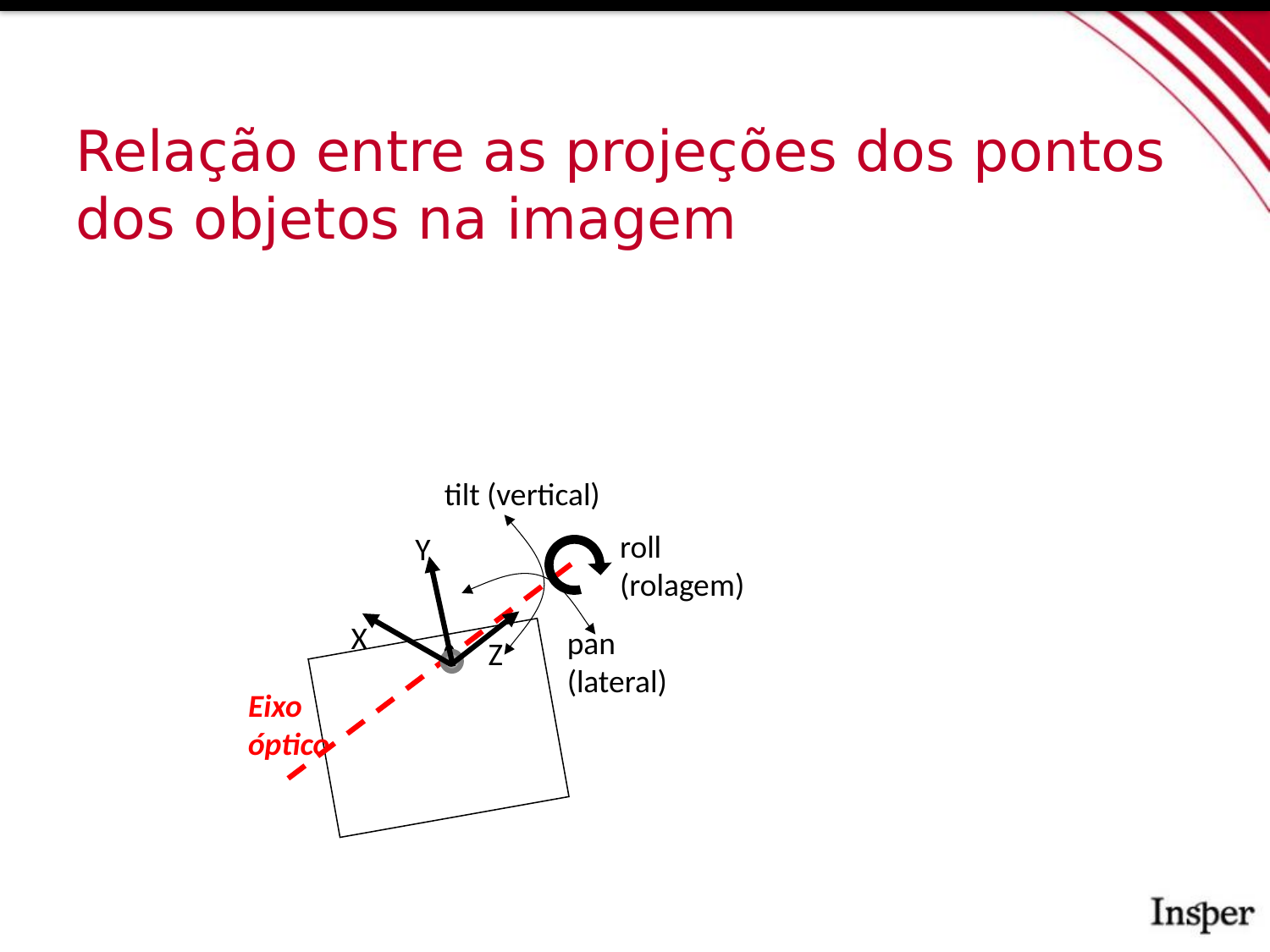

# Relação entre as projeções dos pontos dos objetos na imagem
tilt (vertical)

roll (rolagem)
Y

X

pan (lateral)
Z

Eixo
óptico